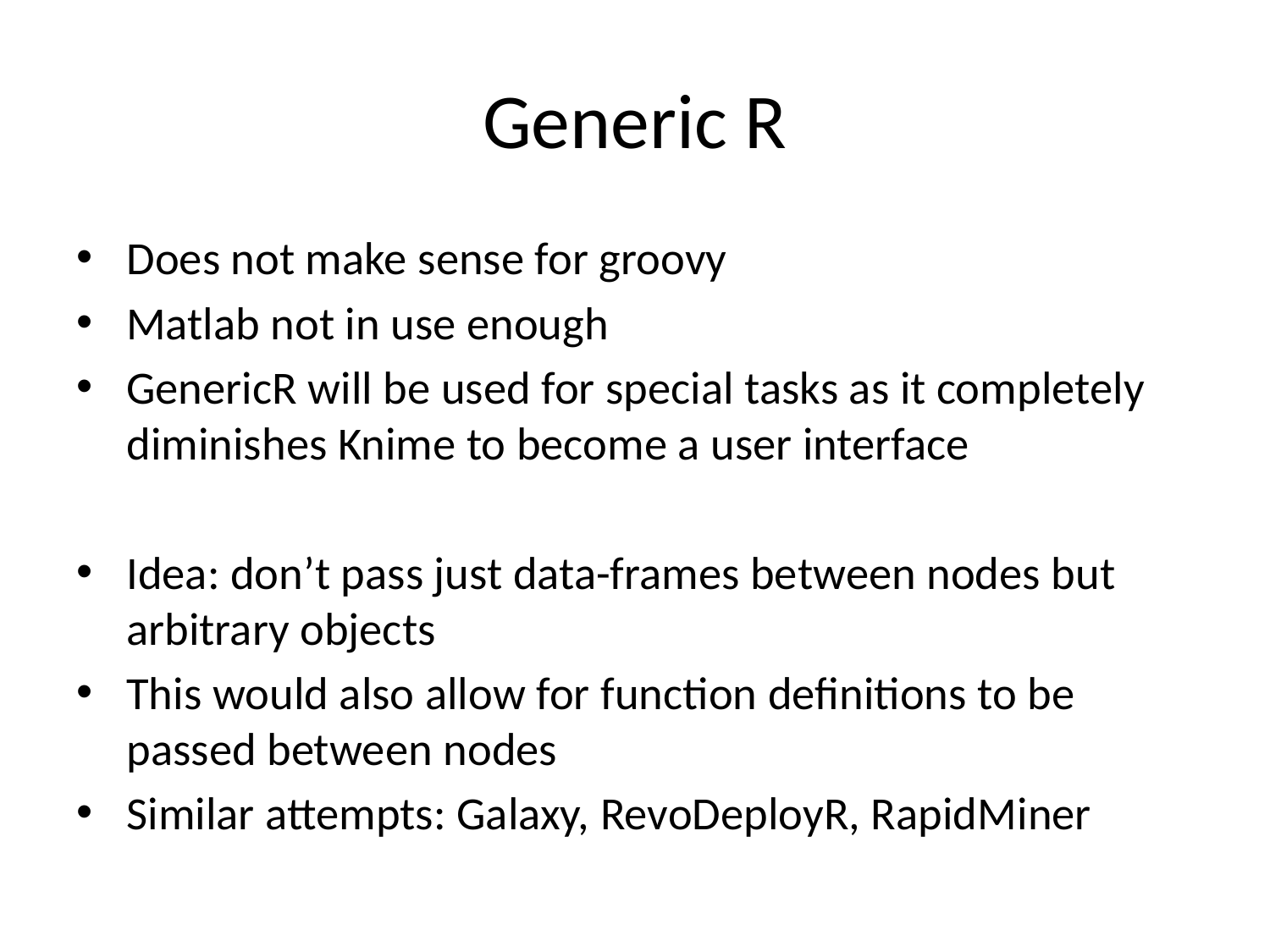

# Generic R
Does not make sense for groovy
Matlab not in use enough
GenericR will be used for special tasks as it completely diminishes Knime to become a user interface

Idea: don’t pass just data-frames between nodes but arbitrary objects
This would also allow for function definitions to be passed between nodes
Similar attempts: Galaxy, RevoDeployR, RapidMiner